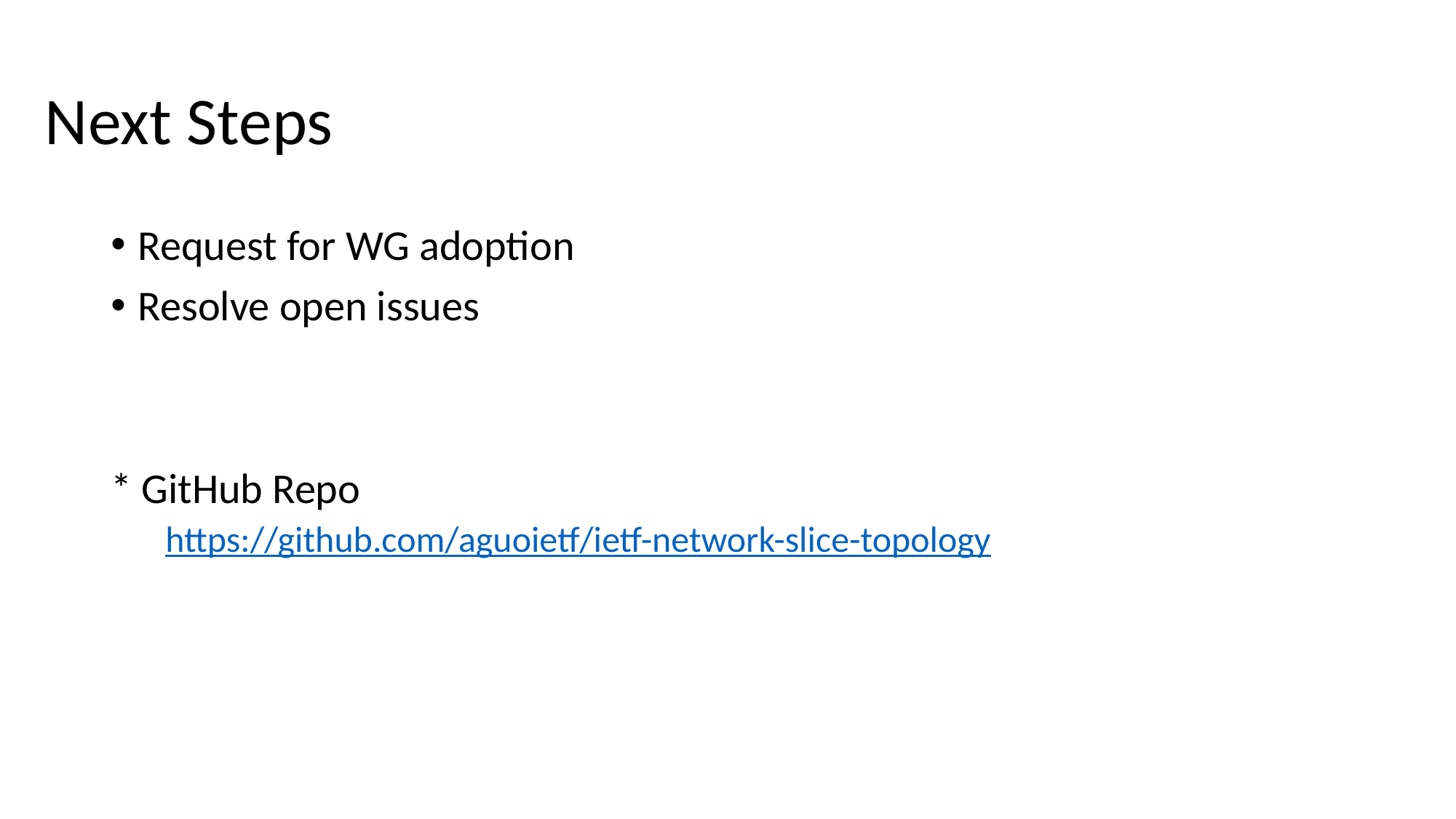

# Next Steps
Request for WG adoption
Resolve open issues

* GitHub Repo
https://github.com/aguoietf/ietf-network-slice-topology